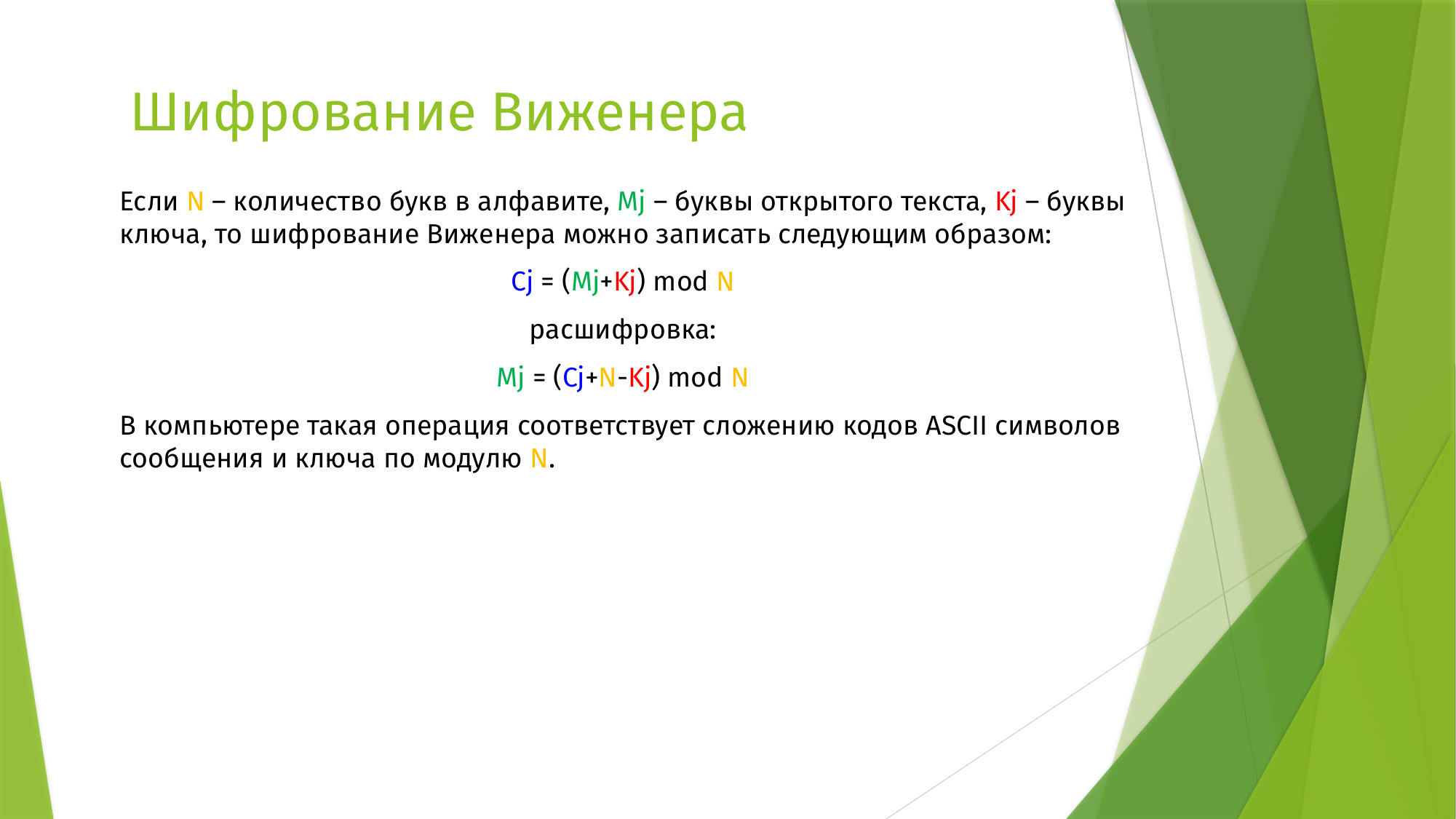

# Шифрование Виженера
Если N – количество букв в алфавите, Mj – буквы открытого текста, Kj – буквы ключа, то шифрование Виженера можно записать следующим образом:
Сj = (Mj+Kj) mod N
расшифровка:
Mj = (Cj+N-Kj) mod N
В компьютере такая операция соответствует сложению кодов ASCII символов сообщения и ключа по модулю N.